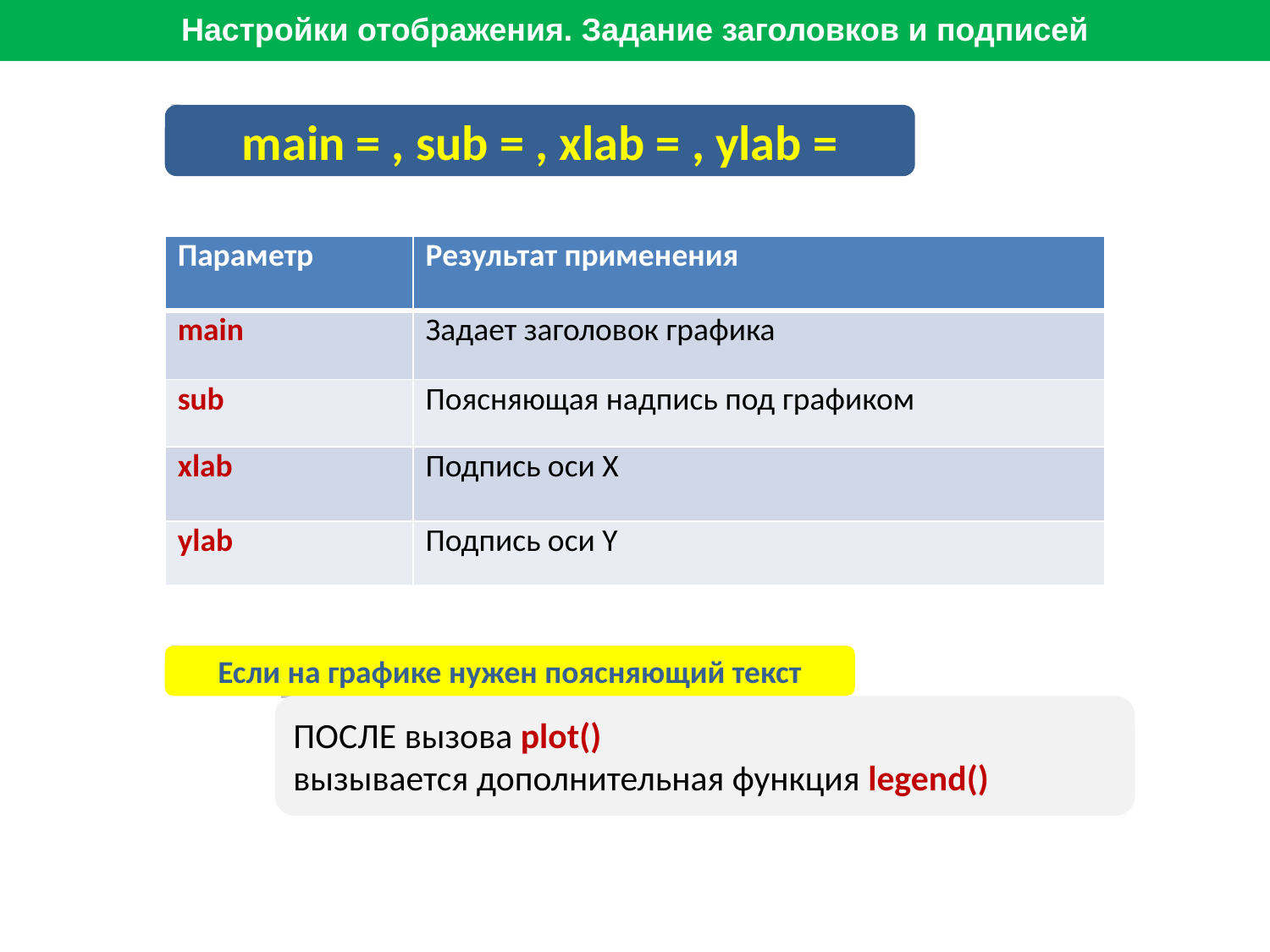

# Настройки отображения. Задание заголовков и подписей
main = , sub = , xlab = , ylab =
| Параметр | Результат применения |
| --- | --- |
| main | Задает заголовок графика |
| sub | Поясняющая надпись под графиком |
| xlab | Подпись оси Х |
| ylab | Подпись оси Y |
Если на графике нужен поясняющий текст
ПОСЛЕ вызова plot()
вызывается дополнительная функция legend()